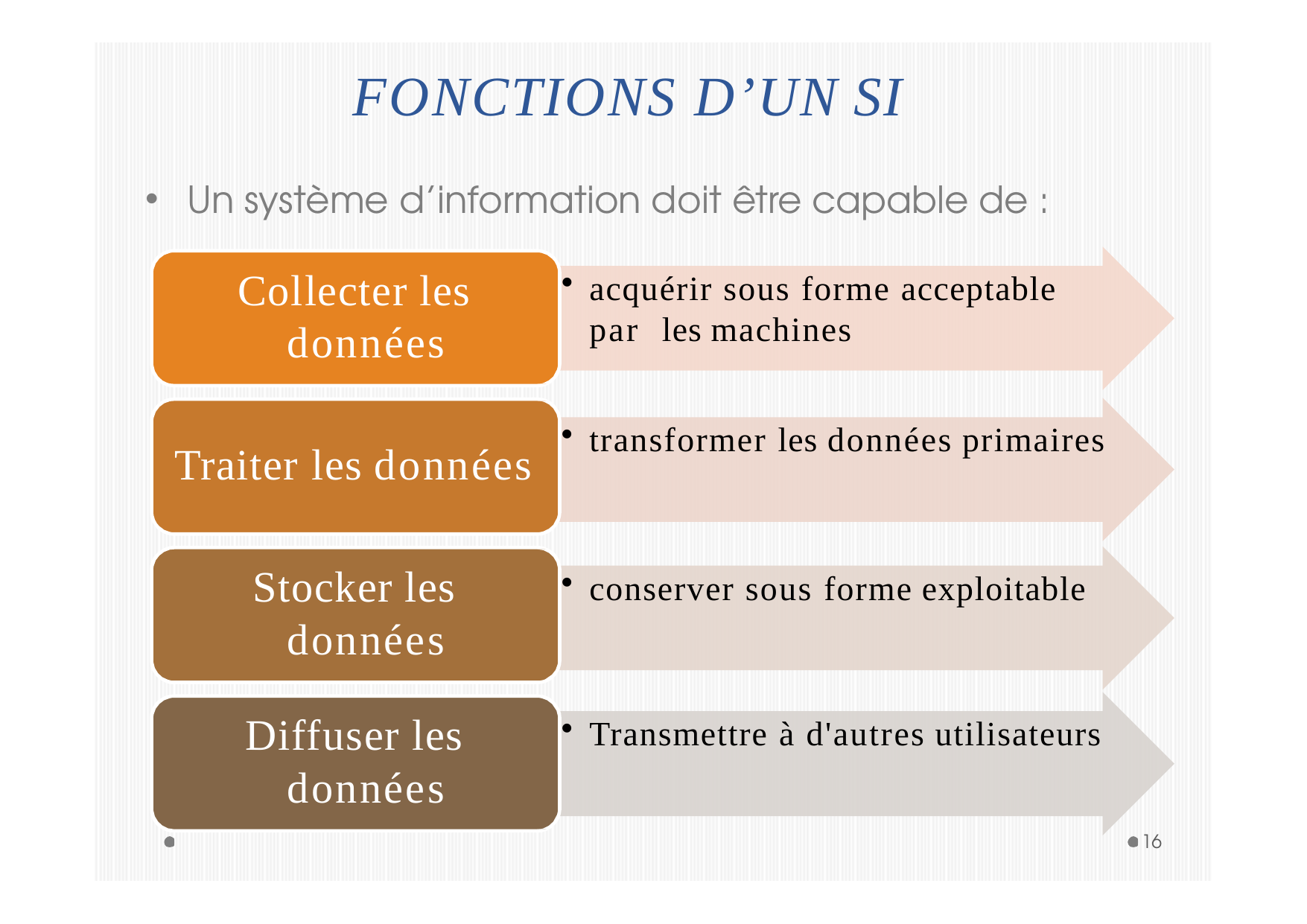

# FONCTIONS D’UN SI
Un système d’information doit être capable de :

Collecter les  données
acquérir sous forme acceptable par  les machines

transformer les données primaires
Traiter les données

Stocker les  données
conserver sous forme exploitable

Diffuser les  données
Transmettre à d'autres utilisateurs
16